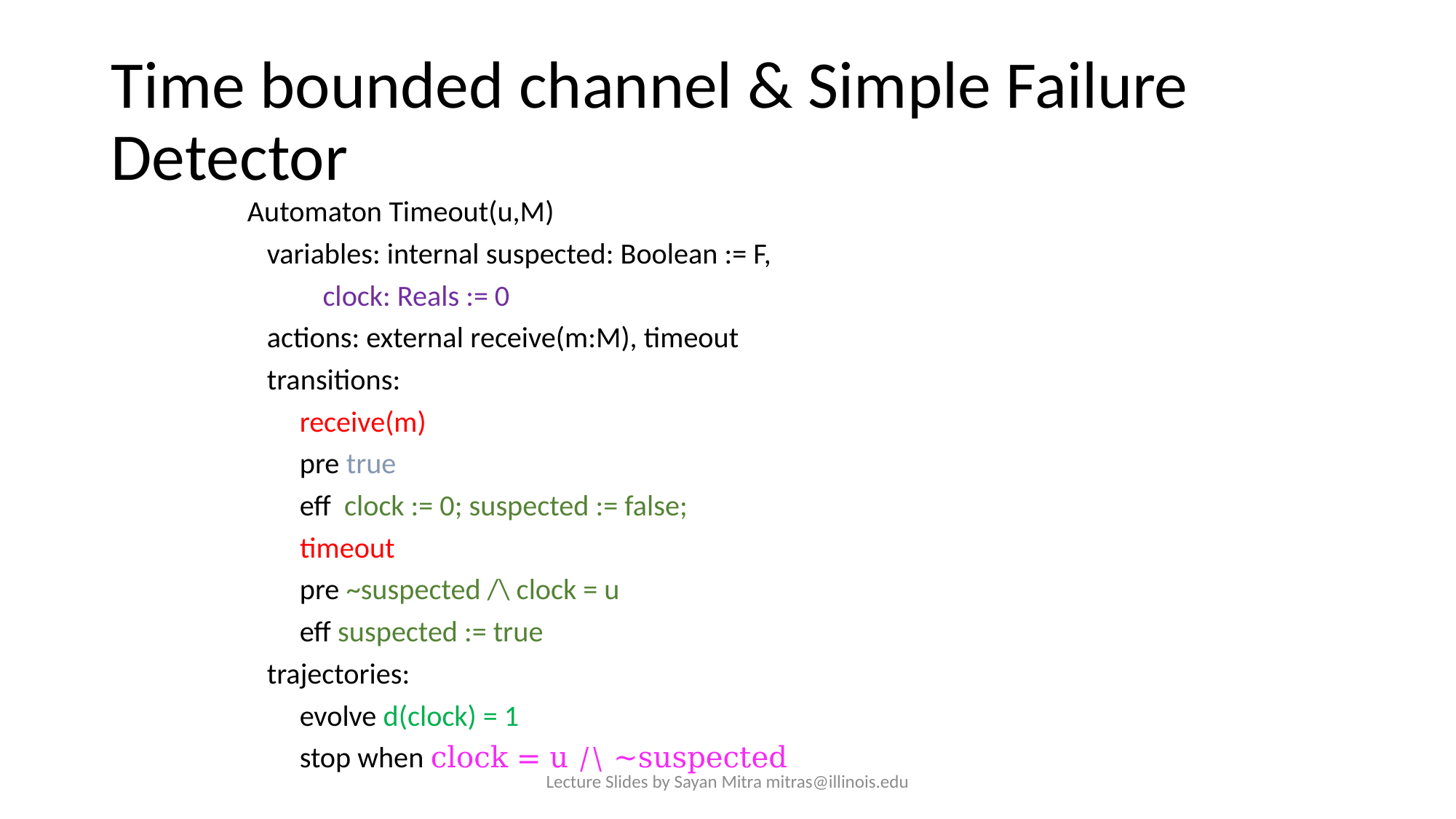

# Time bounded channel & Simple Failure Detector
Automaton Timeout(u,M)
   variables: internal suspected: Boolean := F,
	clock: Reals := 0
   actions: external receive(m:M), timeout
   transitions:
        receive(m)
        pre true
        eff  clock := 0; suspected := false;
        timeout
        pre ~suspected /\ clock = u
        eff suspected := true
   trajectories:
        evolve d(clock) = 1
        stop when clock = u /\ ~suspected
Lecture Slides by Sayan Mitra mitras@illinois.edu